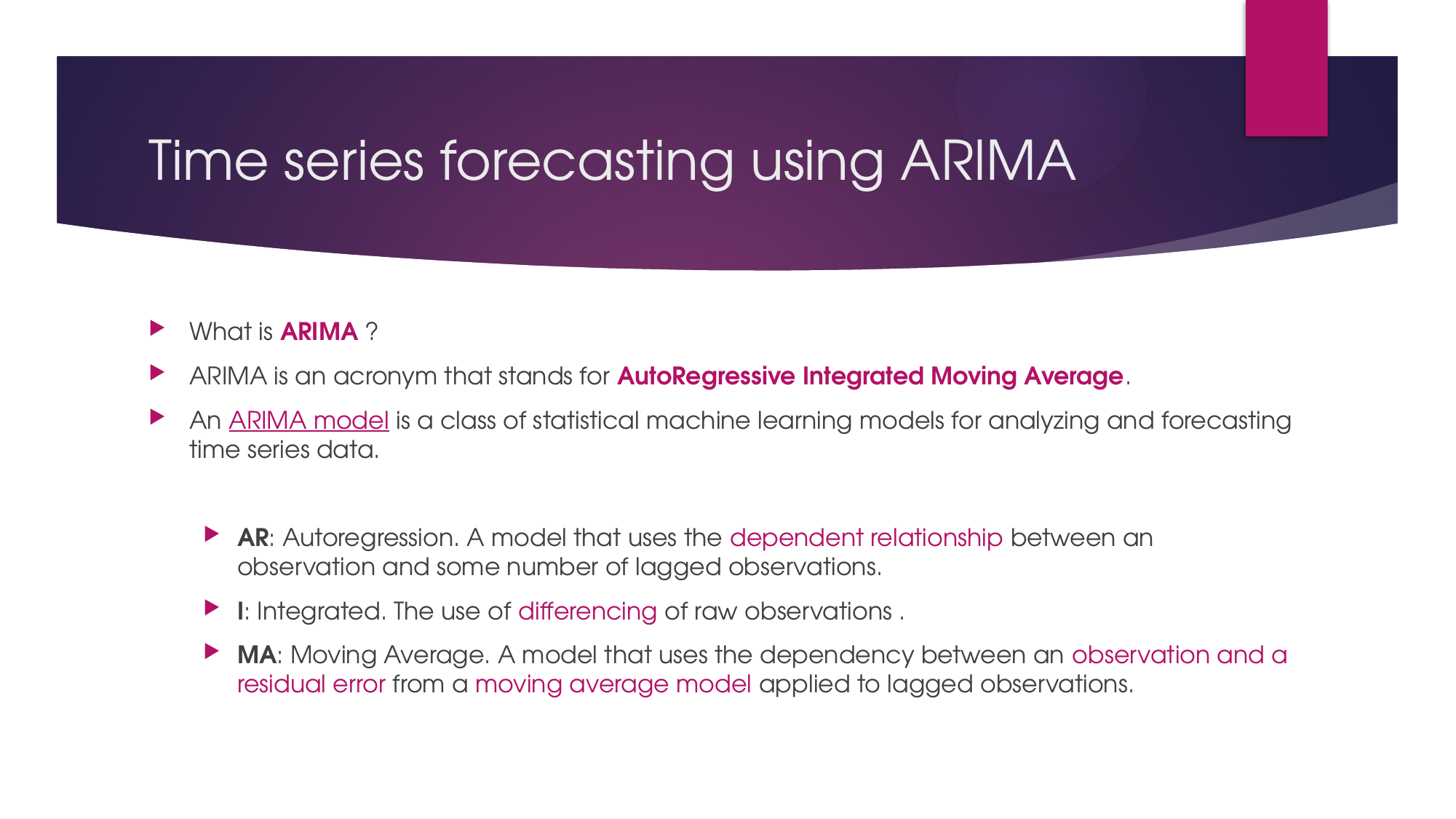

# Time series forecasting using ARIMA
What is ARIMA ?
ARIMA is an acronym that stands for AutoRegressive Integrated Moving Average.
An ARIMA model is a class of statistical machine learning models for analyzing and forecasting time series data.

AR: Autoregression. A model that uses the dependent relationship between an observation and some number of lagged observations.
I: Integrated. The use of differencing of raw observations .
MA: Moving Average. A model that uses the dependency between an observation and a residual error from a moving average model applied to lagged observations.